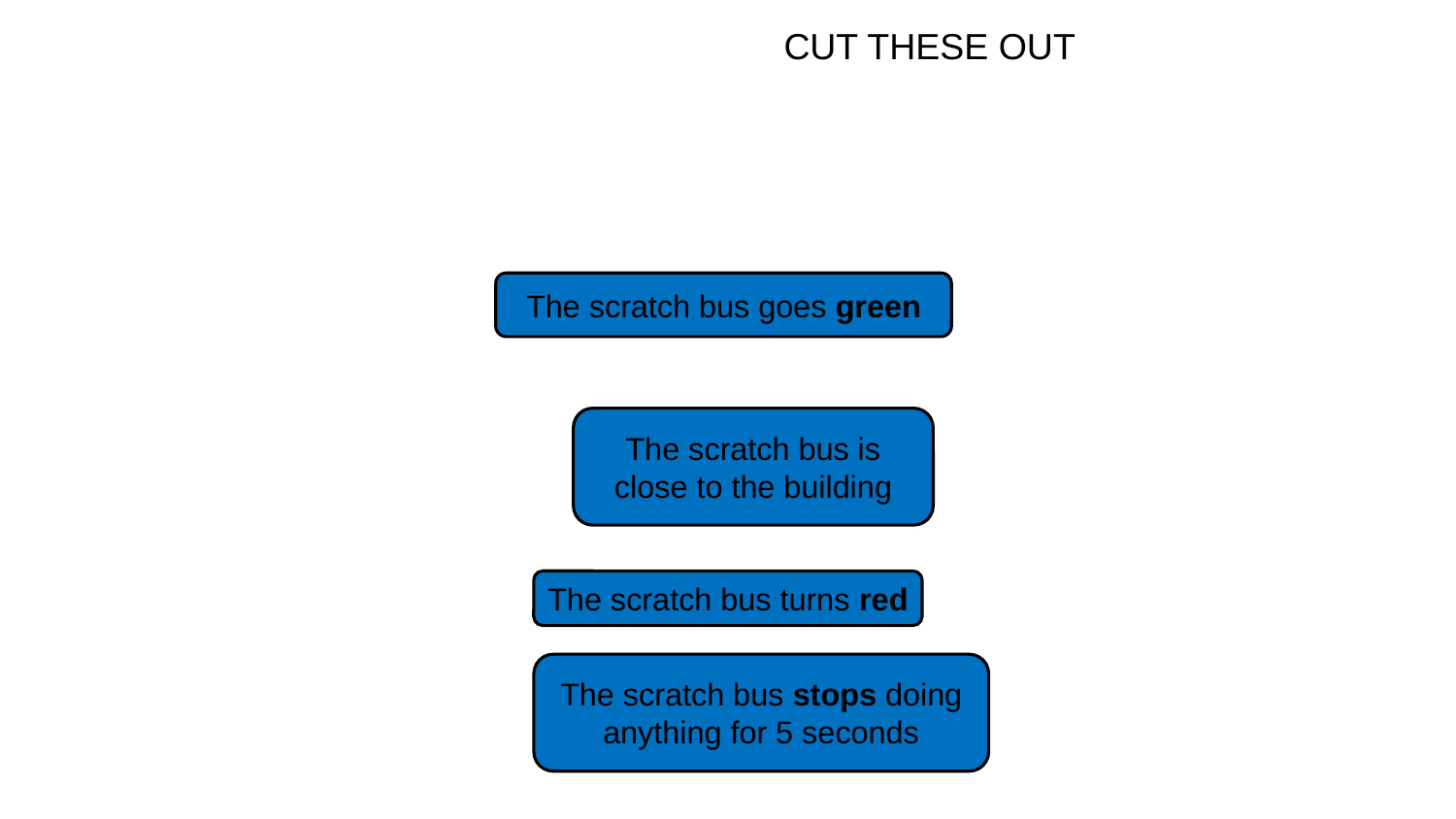

CUT THESE OUT
The scratch bus goes green
The scratch bus is close to the building
The scratch bus turns red
The scratch bus stops doing anything for 5 seconds